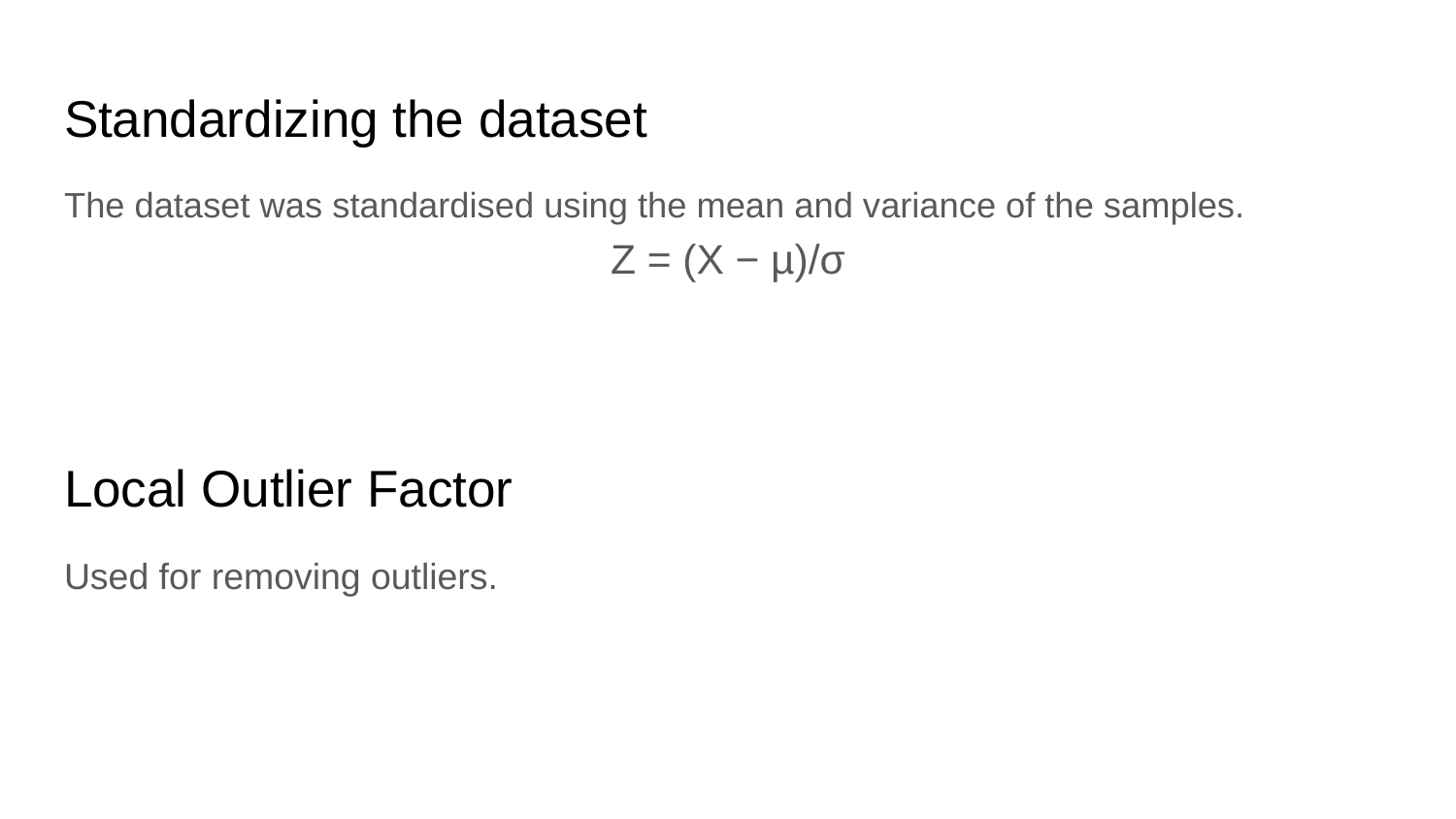

# Standardizing the dataset
The dataset was standardised using the mean and variance of the samples.
Z = (X − µ)/σ
Local Outlier Factor
Used for removing outliers.